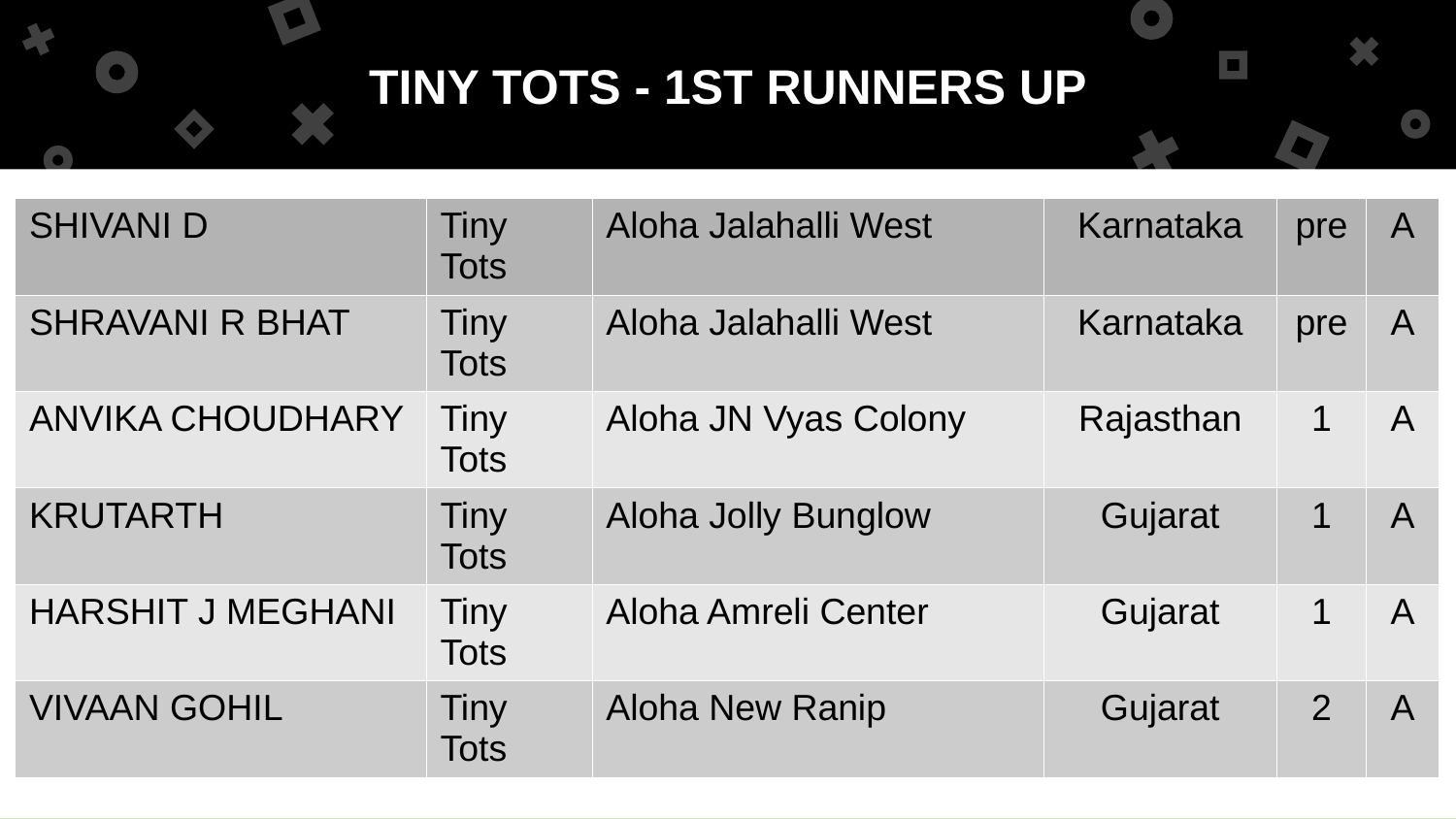

TINY TOTS - 1ST RUNNERS UP
| SHIVANI D | Tiny Tots | Aloha Jalahalli West | Karnataka | pre | A |
| --- | --- | --- | --- | --- | --- |
| SHRAVANI R BHAT | Tiny Tots | Aloha Jalahalli West | Karnataka | pre | A |
| ANVIKA CHOUDHARY | Tiny Tots | Aloha JN Vyas Colony | Rajasthan | 1 | A |
| KRUTARTH | Tiny Tots | Aloha Jolly Bunglow | Gujarat | 1 | A |
| HARSHIT J MEGHANI | Tiny Tots | Aloha Amreli Center | Gujarat | 1 | A |
| VIVAAN GOHIL | Tiny Tots | Aloha New Ranip | Gujarat | 2 | A |